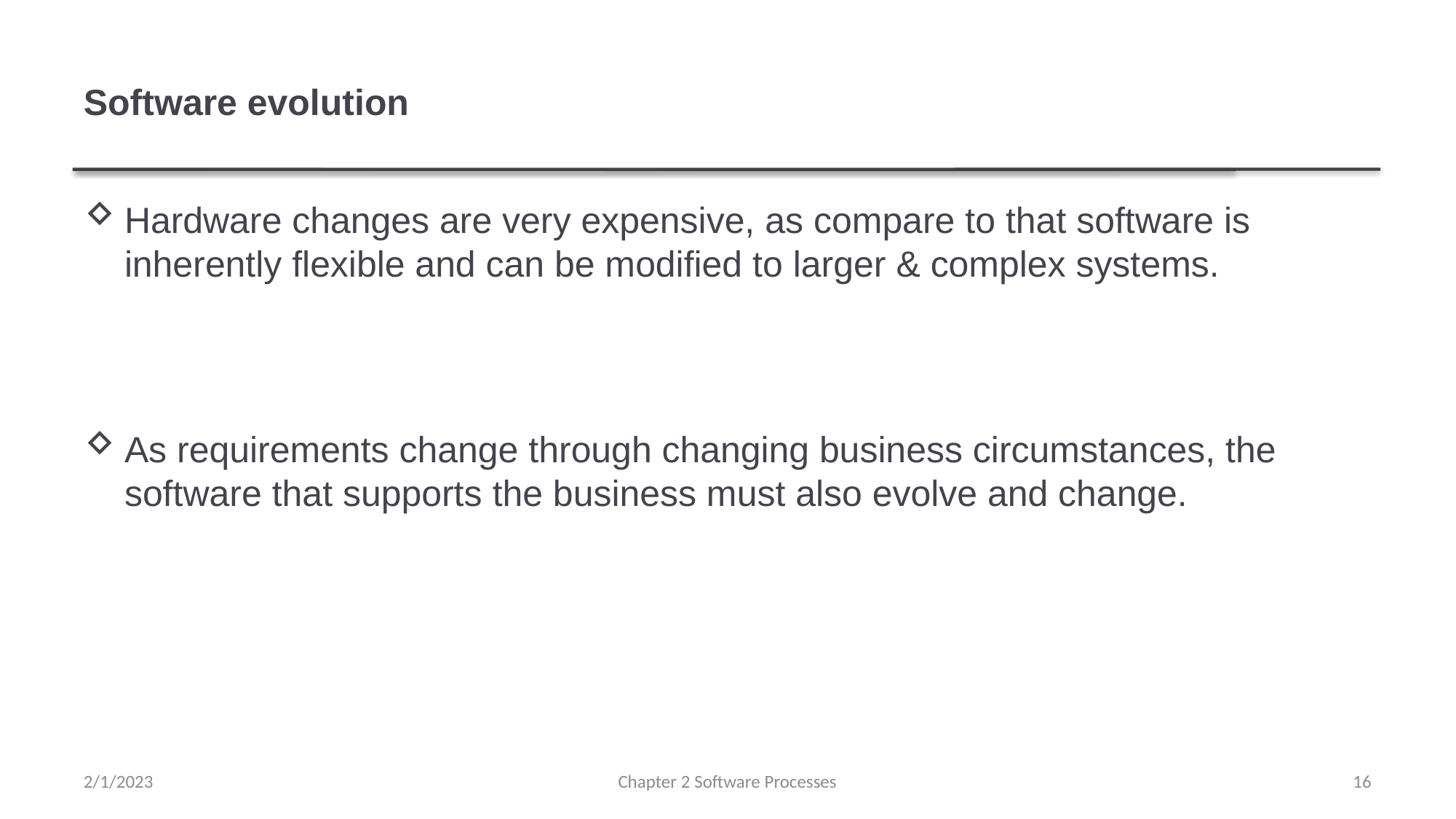

# Software evolution
Hardware changes are very expensive, as compare to that software is inherently flexible and can be modified to larger & complex systems.

As requirements change through changing business circumstances, the software that supports the business must also evolve and change.
2/1/2023
Chapter 2 Software Processes
16